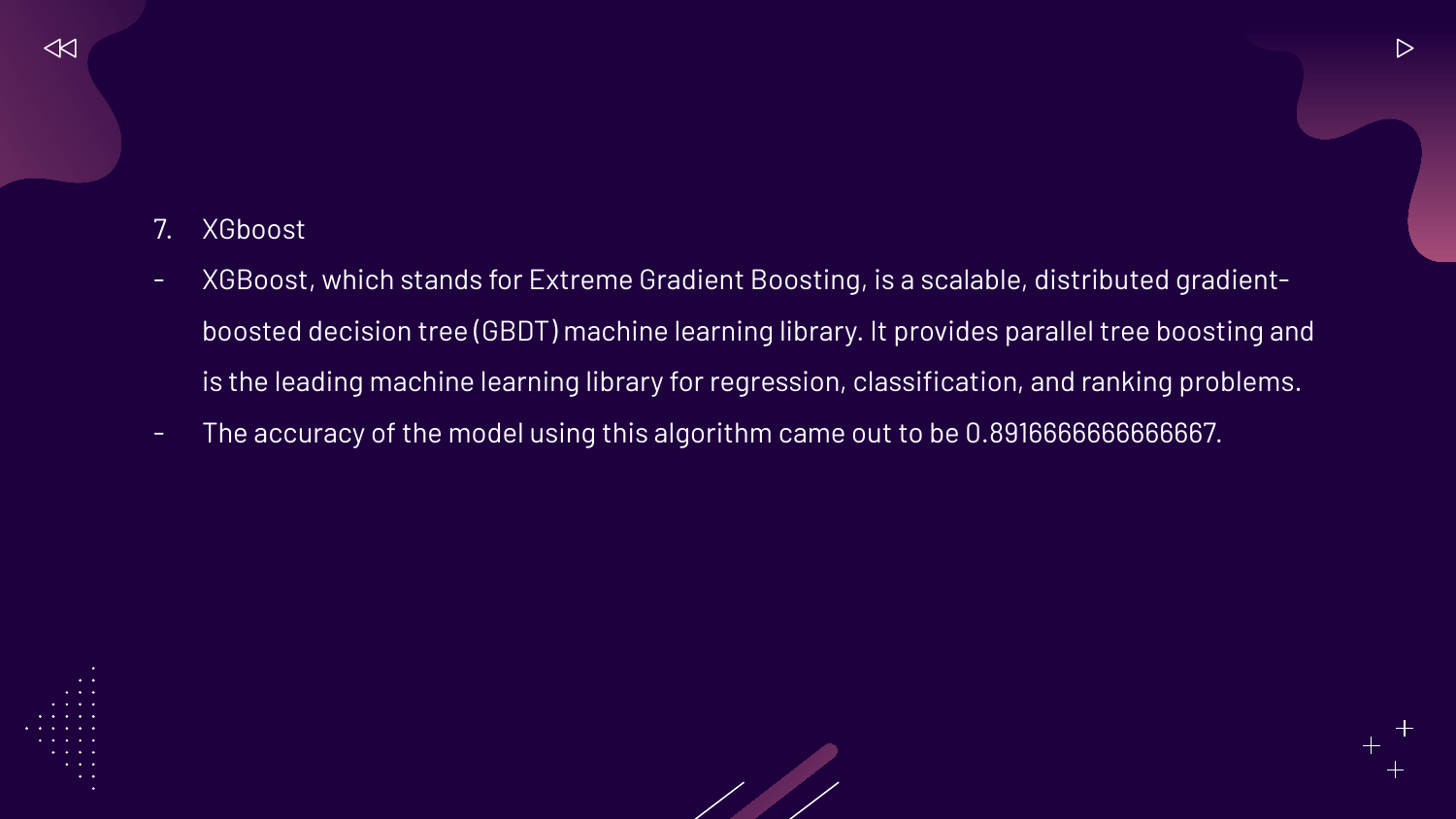

XGboost
XGBoost, which stands for Extreme Gradient Boosting, is a scalable, distributed gradient-boosted decision tree (GBDT) machine learning library. It provides parallel tree boosting and is the leading machine learning library for regression, classification, and ranking problems.
The accuracy of the model using this algorithm came out to be 0.8916666666666667.